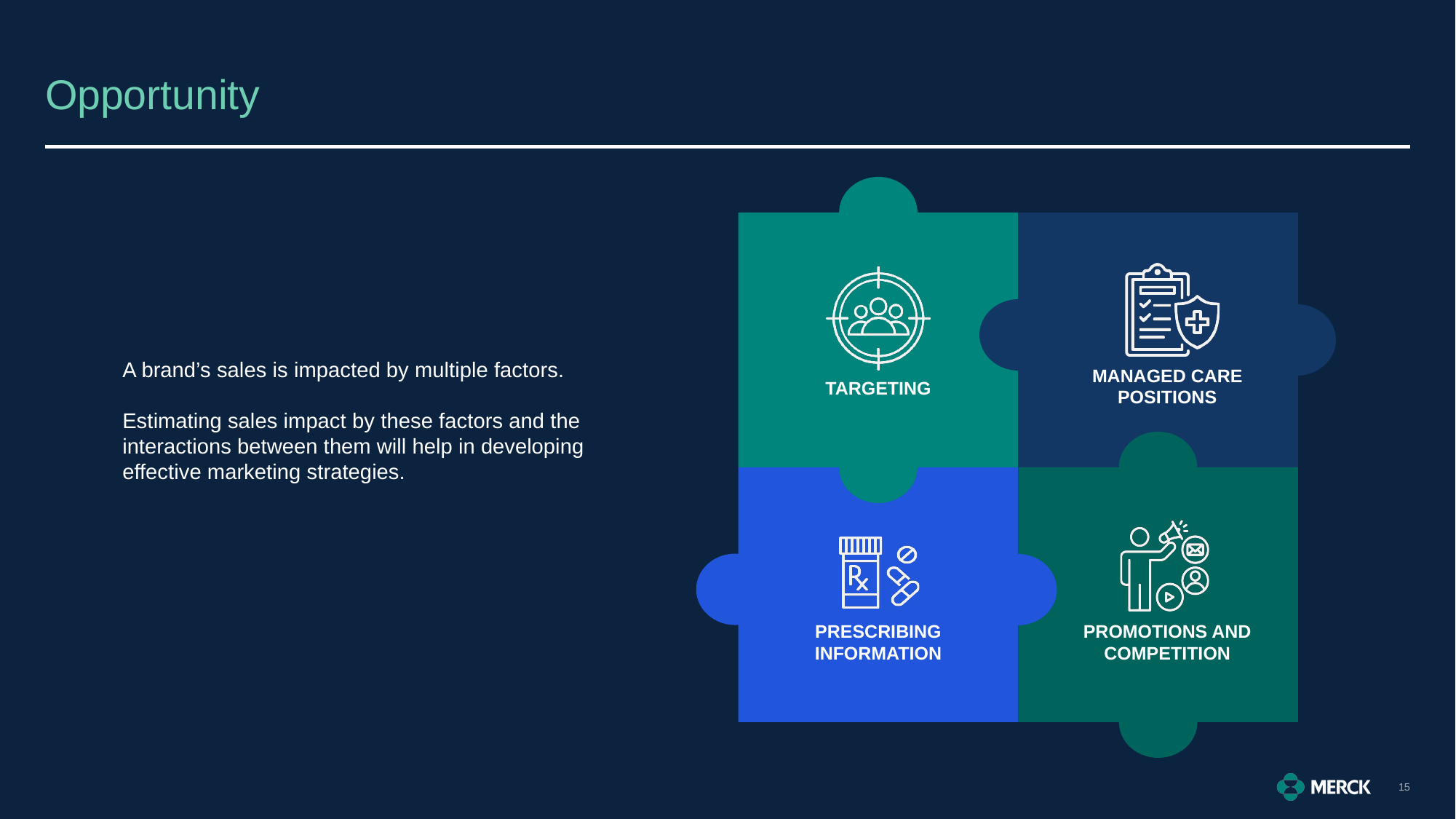

# Opportunity

MANAGED CARE POSITIONS
TARGETING

PRESCRIBING INFORMATION
PROMOTIONS AND COMPETITION

A brand’s sales is impacted by multiple factors.

Estimating sales impact by these factors and the interactions between them will help in developing effective marketing strategies.

15